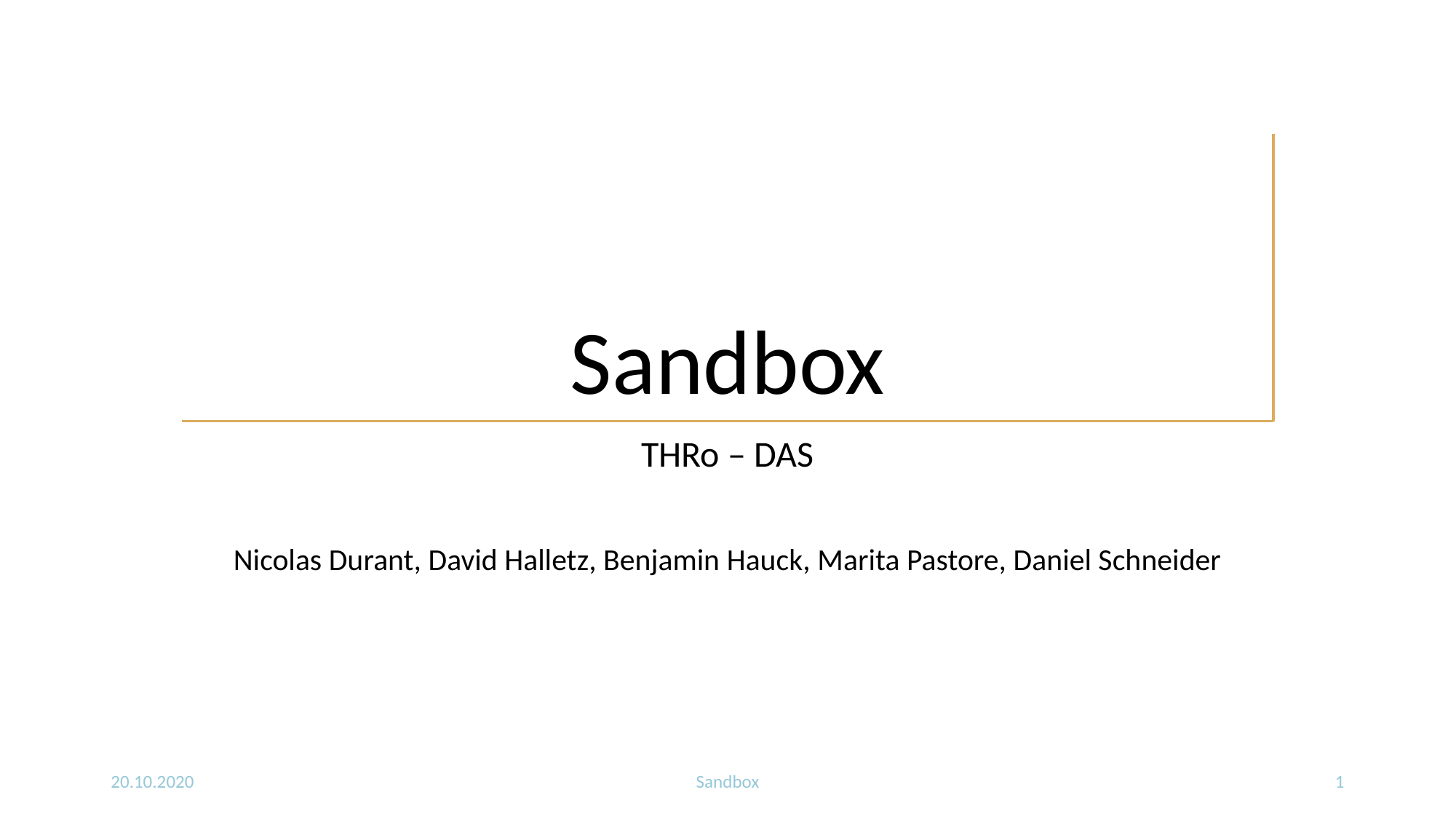

# Sandbox
THRo – DAS

Nicolas Durant, David Halletz, Benjamin Hauck, Marita Pastore, Daniel Schneider
20.10.2020
Sandbox
1